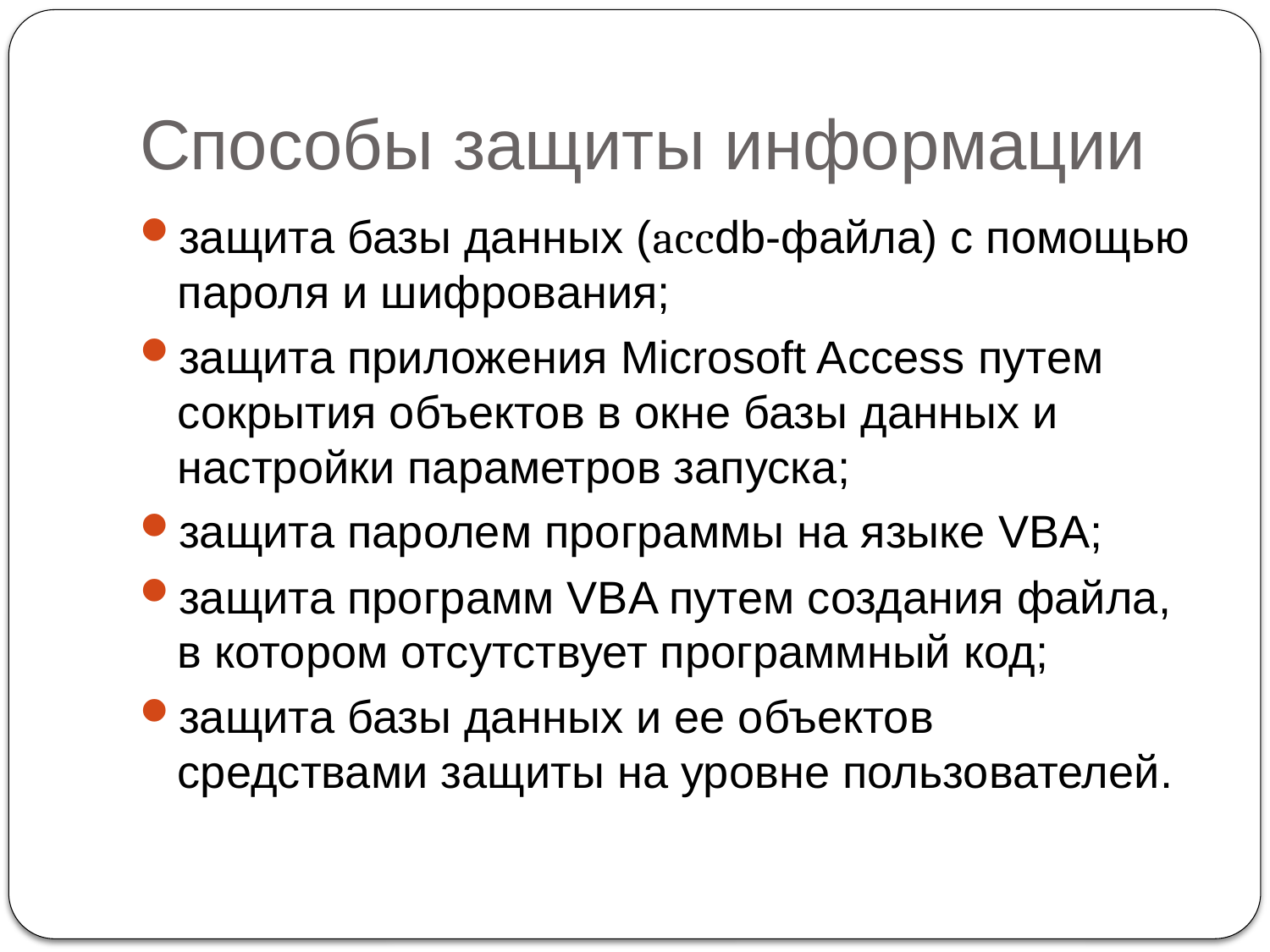

# Способы защиты информации
защита базы данных (accdb-файла) с помощью пароля и шифрования;
защита приложения Microsoft Access путем сокрытия объектов в окне базы данных и настройки параметров запуска;
защита паролем программы на языке VBA;
защита программ VBA путем создания файла, в котором отсутствует программный код;
защита базы данных и ее объектов средствами защиты на уровне пользователей.